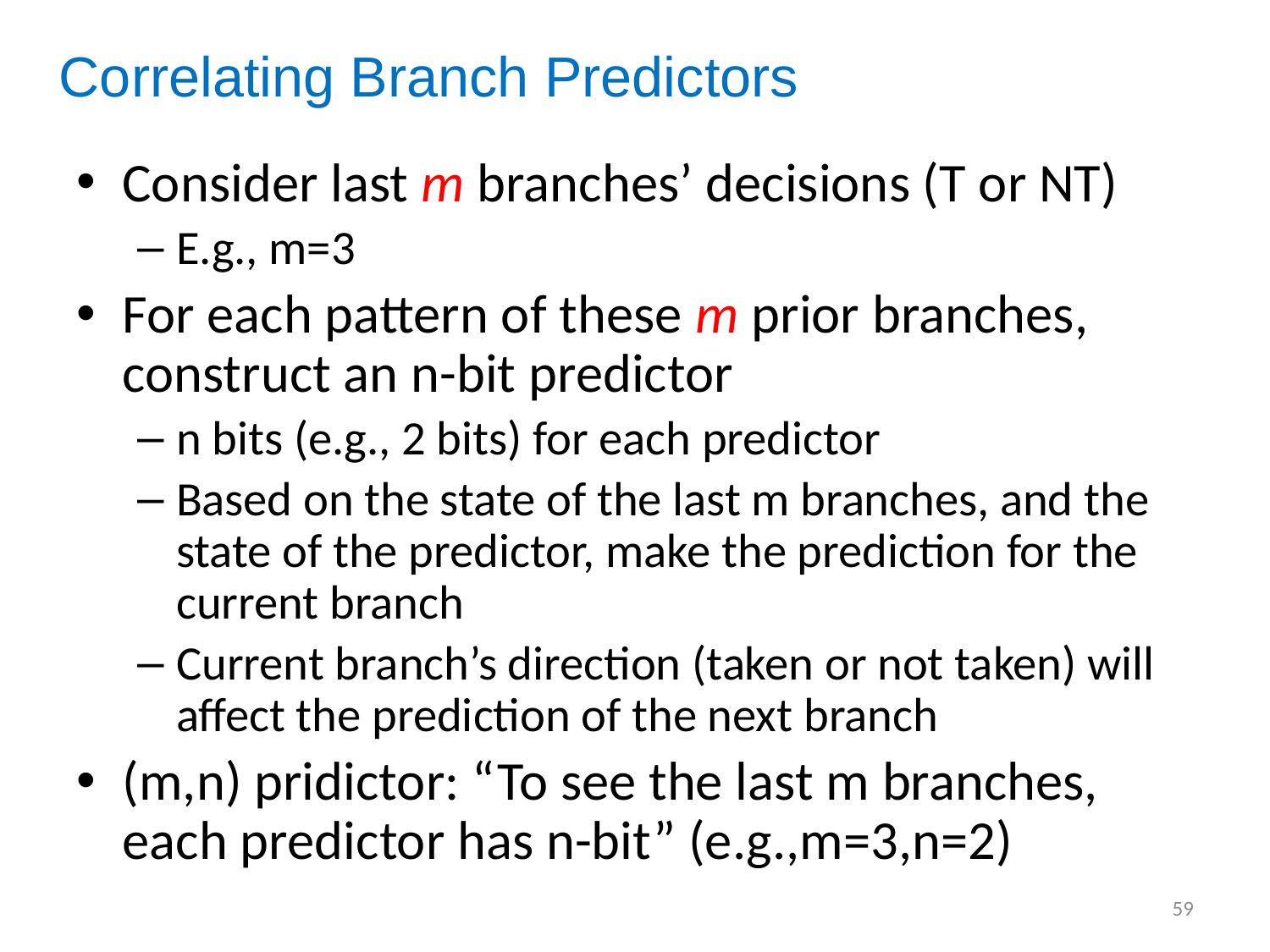

Correlating Branch Predictors
Consider last m branches’ decisions (T or NT)
E.g., m=3
For each pattern of these m prior branches, construct an n-bit predictor
n bits (e.g., 2 bits) for each predictor
Based on the state of the last m branches, and the state of the predictor, make the prediction for the current branch
Current branch’s direction (taken or not taken) will affect the prediction of the next branch
(m,n) pridictor: “To see the last m branches, each predictor has n-bit” (e.g.,m=3,n=2)

59